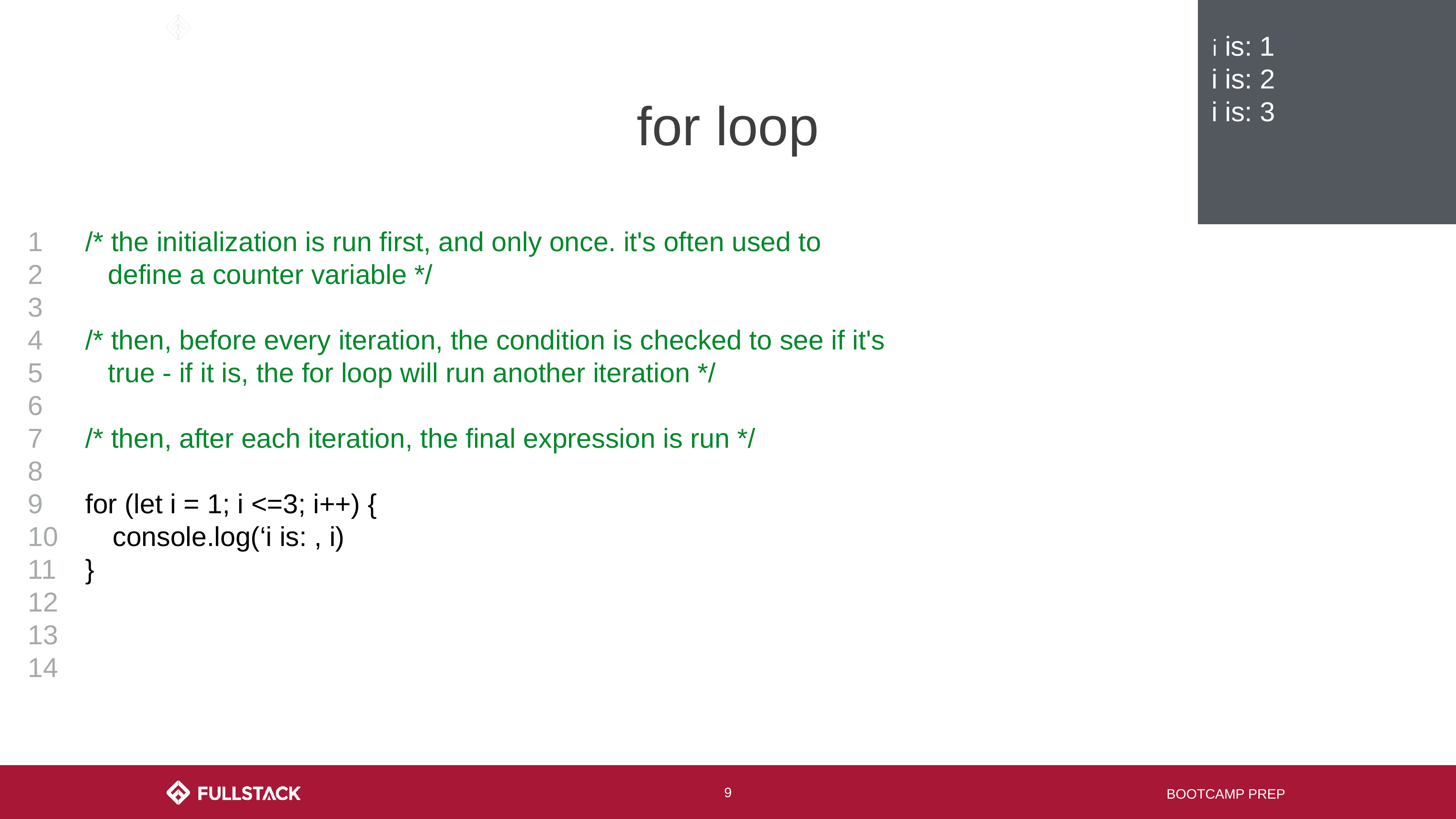

i is: 1
i is: 2
i is: 3
# for loop
/* the initialization is run first, and only once. it's often used to
   define a counter variable */
/* then, before every iteration, the condition is checked to see if it's
   true - if it is, the for loop will run another iteration */

/* then, after each iteration, the final expression is run */
for (let i = 1; i <=3; i++) {
console.log(‘i is: , i)
}

1
2
3
4
5
6
7
8
9
10
11
12
13
14

9
BOOTCAMP PREP